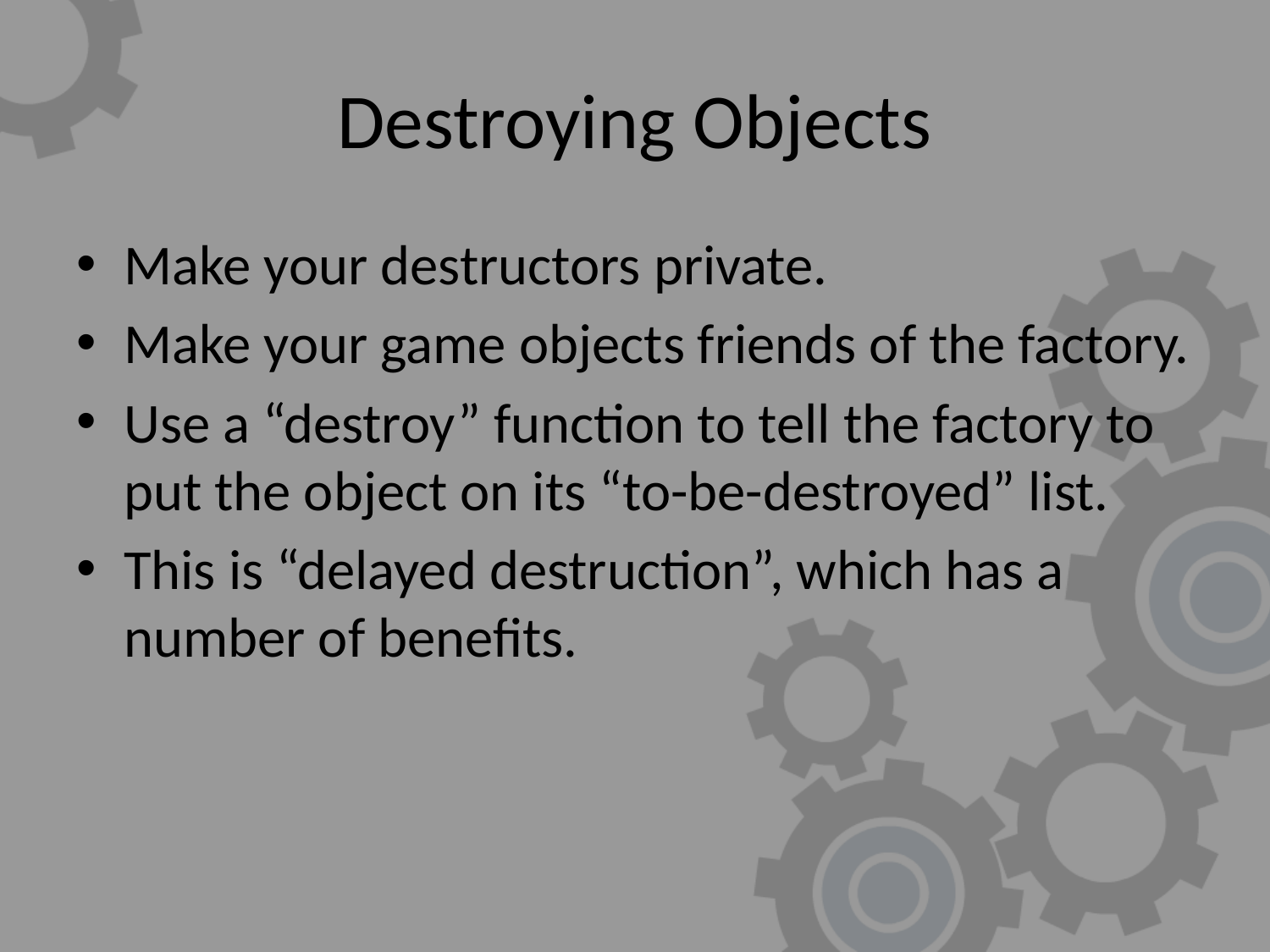

# Destroying Objects
Make your destructors private.
Make your game objects friends of the factory.
Use a “destroy” function to tell the factory to put the object on its “to-be-destroyed” list.
This is “delayed destruction”, which has a number of benefits.